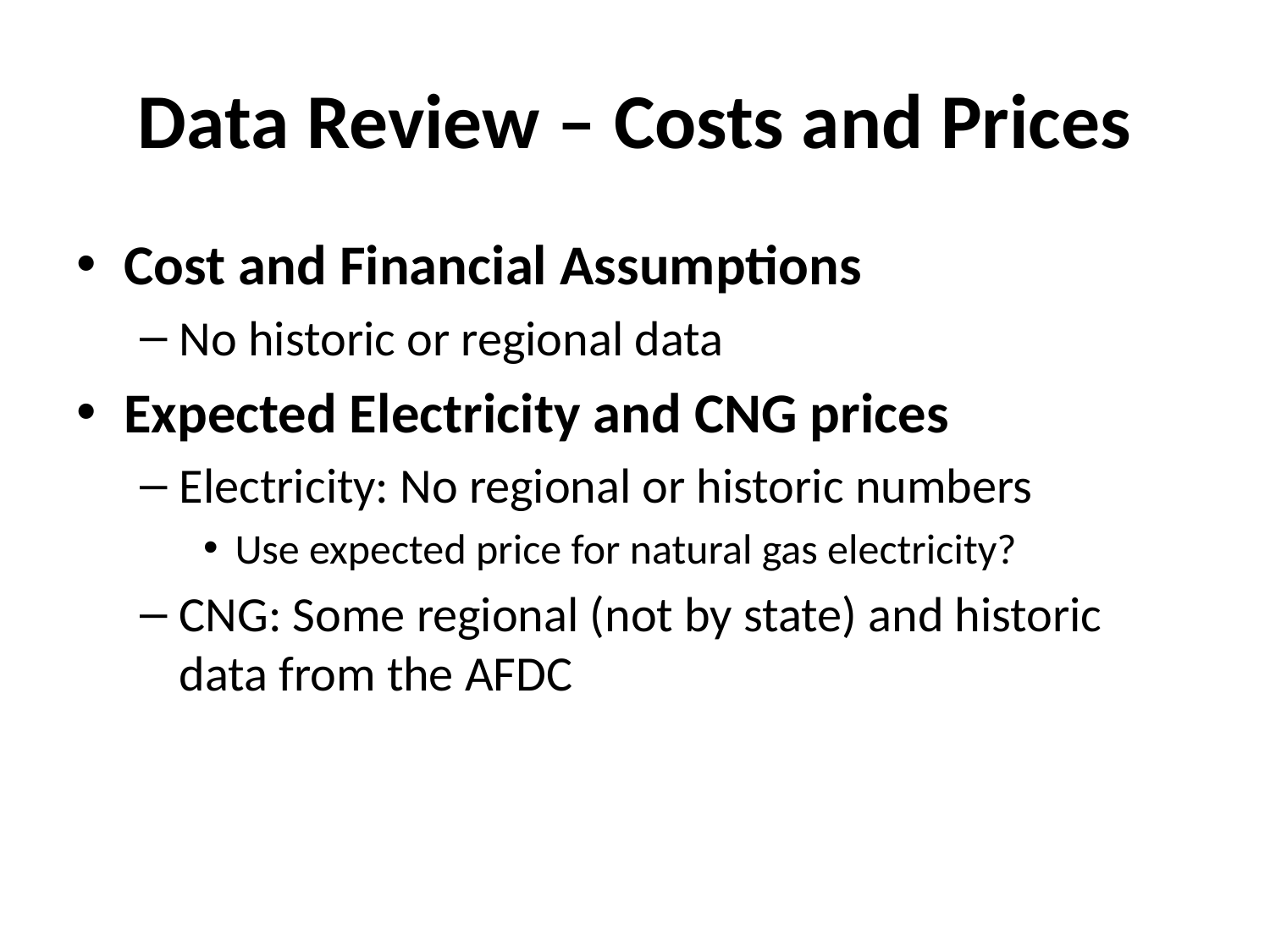

# Data Review – Costs and Prices
Cost and Financial Assumptions
No historic or regional data
Expected Electricity and CNG prices
Electricity: No regional or historic numbers
Use expected price for natural gas electricity?
CNG: Some regional (not by state) and historic data from the AFDC